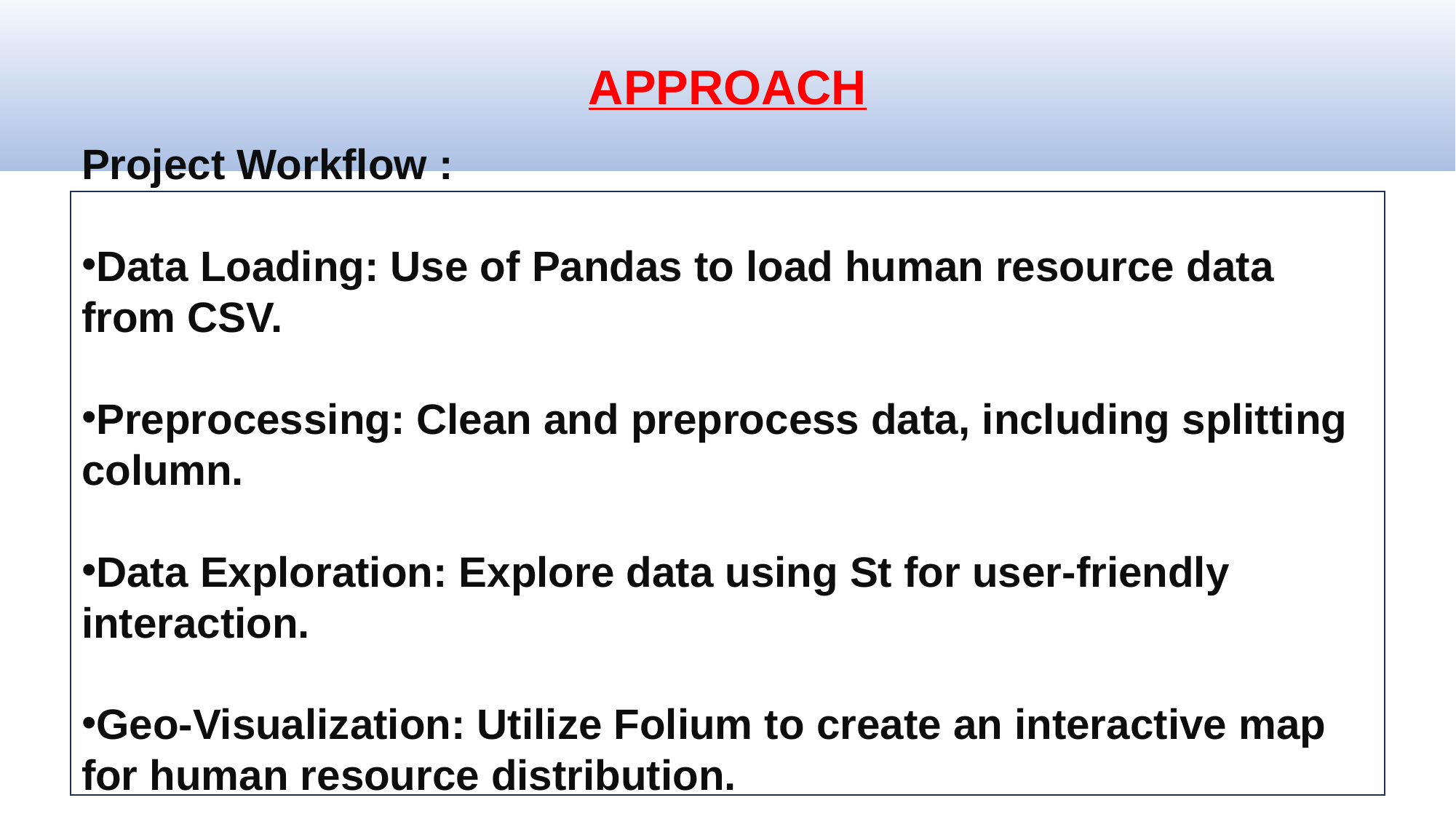

APPROACH
Project Workflow :

Data Loading: Use of Pandas to load human resource data from CSV.

Preprocessing: Clean and preprocess data, including splitting column.

Data Exploration: Explore data using St for user-friendly interaction.

Geo-Visualization: Utilize Folium to create an interactive map for human resource distribution.